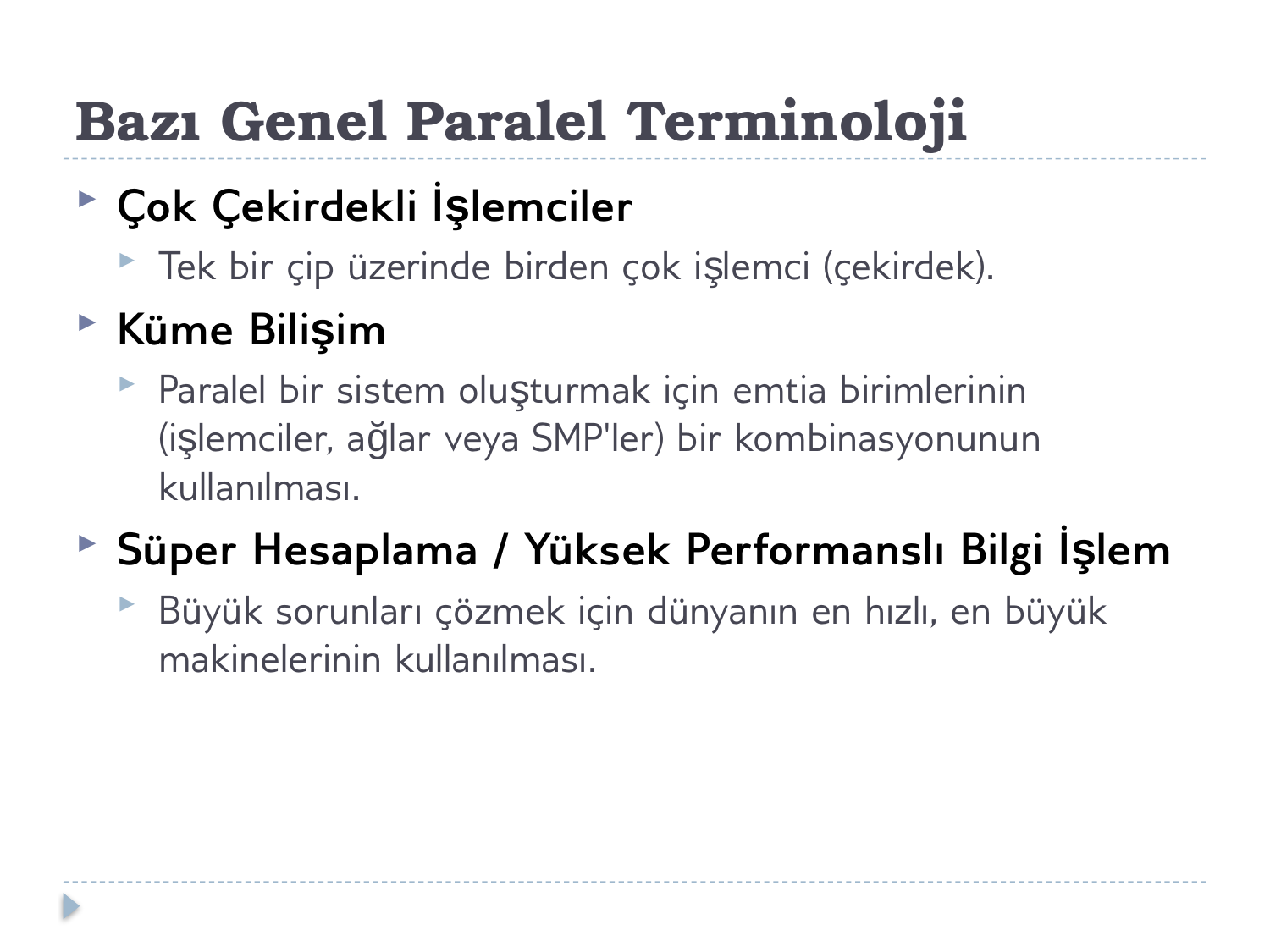

# Bazı Genel Paralel Terminoloji
Çok Çekirdekli İşlemciler
Tek bir çip üzerinde birden çok işlemci (çekirdek).
Küme Bilişim
Paralel bir sistem oluşturmak için emtia birimlerinin (işlemciler, ağlar veya SMP'ler) bir kombinasyonunun kullanılması.
Süper Hesaplama / Yüksek Performanslı Bilgi İşlem
Büyük sorunları çözmek için dünyanın en hızlı, en büyük makinelerinin kullanılması.